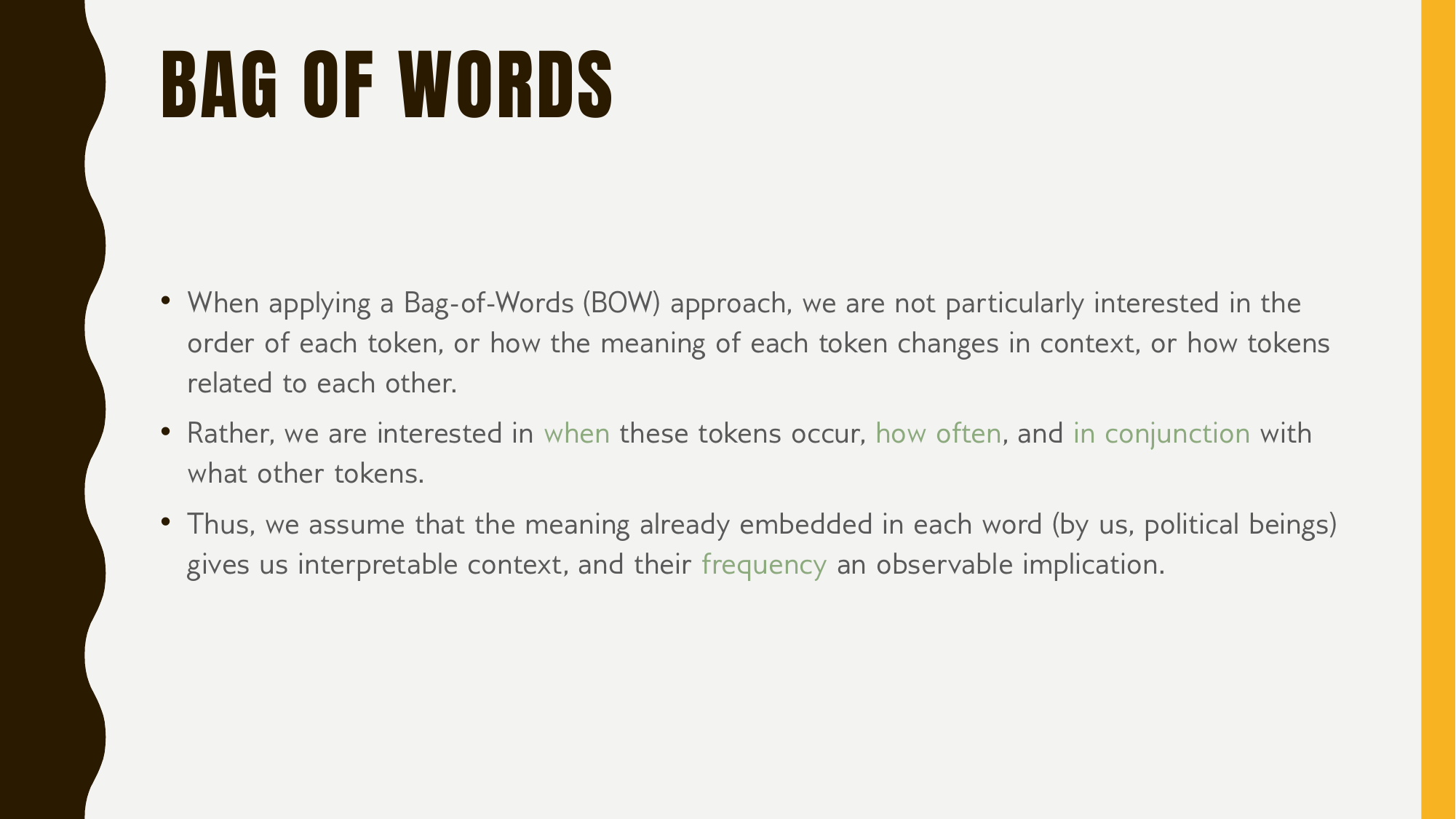

# Bag of Words
When applying a Bag-of-Words (BOW) approach, we are not particularly interested in the order of each token, or how the meaning of each token changes in context, or how tokens related to each other.
Rather, we are interested in when these tokens occur, how often, and in conjunction with what other tokens.
Thus, we assume that the meaning already embedded in each word (by us, political beings) gives us interpretable context, and their frequency an observable implication.